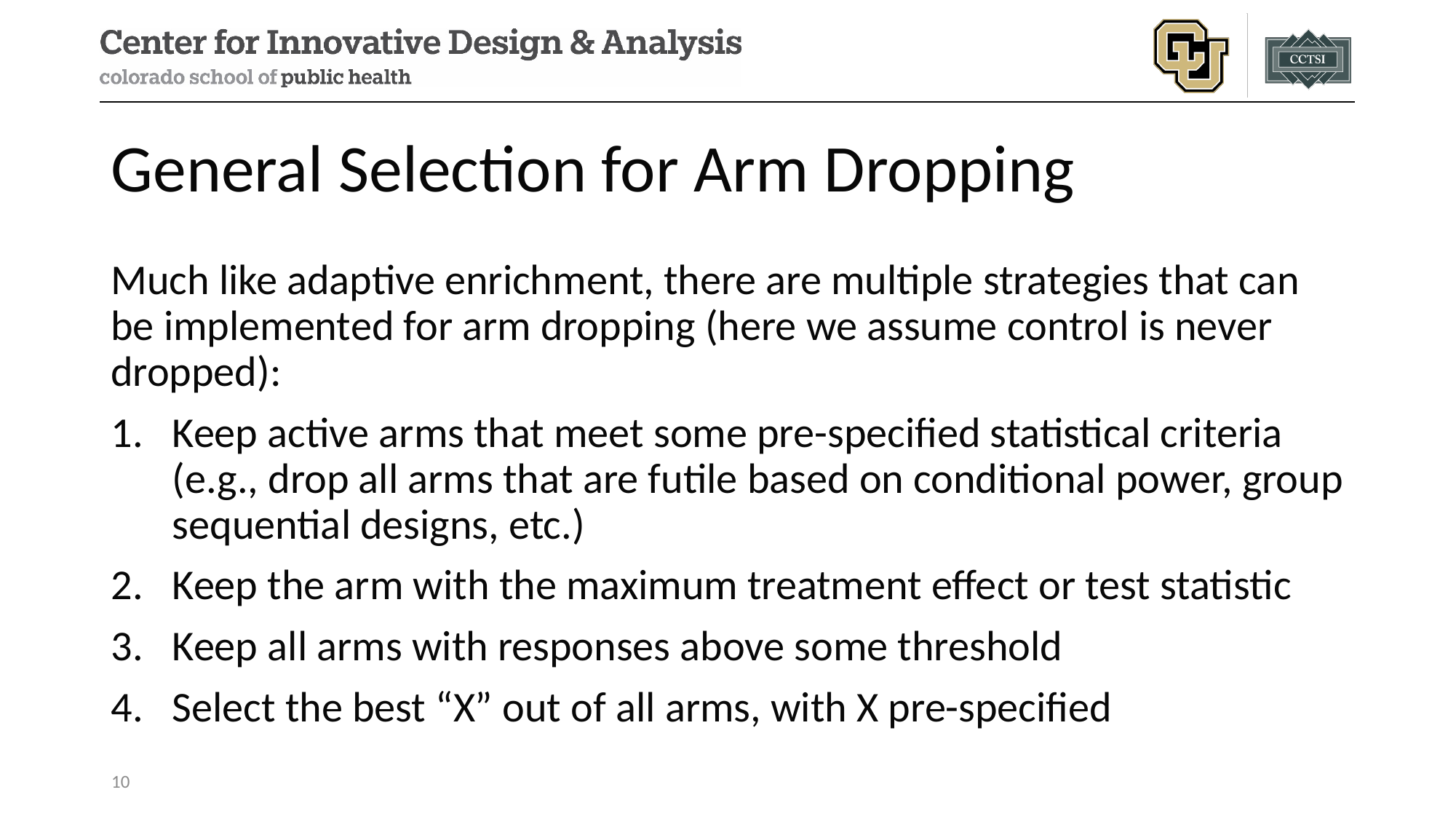

# General Selection for Arm Dropping
Much like adaptive enrichment, there are multiple strategies that can be implemented for arm dropping (here we assume control is never dropped):
Keep active arms that meet some pre-specified statistical criteria (e.g., drop all arms that are futile based on conditional power, group sequential designs, etc.)
Keep the arm with the maximum treatment effect or test statistic
Keep all arms with responses above some threshold
Select the best “X” out of all arms, with X pre-specified
10